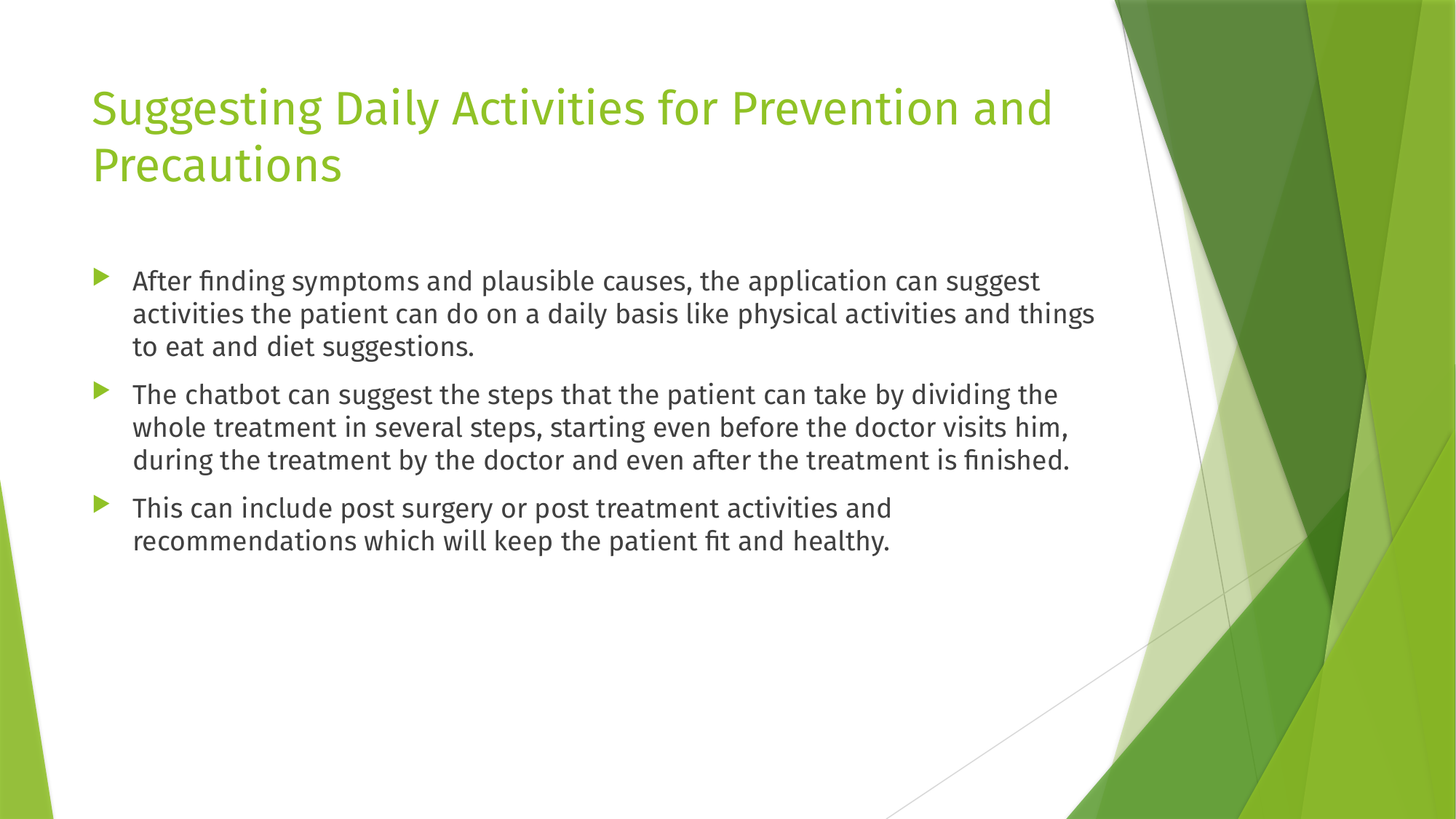

# Suggesting Daily Activities for Prevention and Precautions
After finding symptoms and plausible causes, the application can suggest activities the patient can do on a daily basis like physical activities and things to eat and diet suggestions.
The chatbot can suggest the steps that the patient can take by dividing the whole treatment in several steps, starting even before the doctor visits him, during the treatment by the doctor and even after the treatment is finished.
This can include post surgery or post treatment activities and recommendations which will keep the patient fit and healthy.